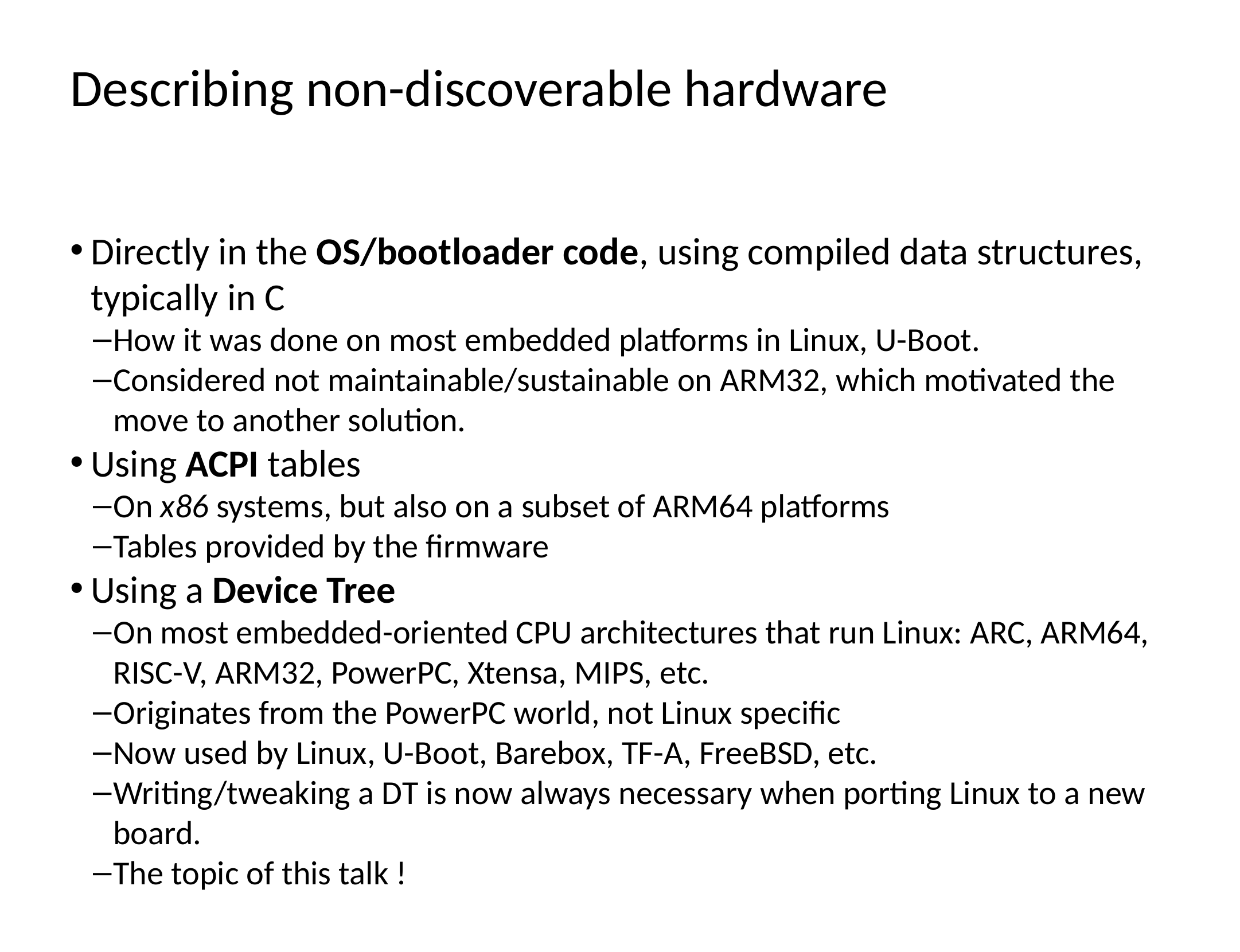

Describing non-discoverable hardware

Directly in the OS/bootloader code, using compiled data structures, typically in C
How it was done on most embedded platforms in Linux, U-Boot.
Considered not maintainable/sustainable on ARM32, which motivated the move to another solution.
Using ACPI tables
On x86 systems, but also on a subset of ARM64 platforms
Tables provided by the firmware
Using a Device Tree
On most embedded-oriented CPU architectures that run Linux: ARC, ARM64, RISC-V, ARM32, PowerPC, Xtensa, MIPS, etc.
Originates from the PowerPC world, not Linux specific
Now used by Linux, U-Boot, Barebox, TF-A, FreeBSD, etc.
Writing/tweaking a DT is now always necessary when porting Linux to a new board.
The topic of this talk !